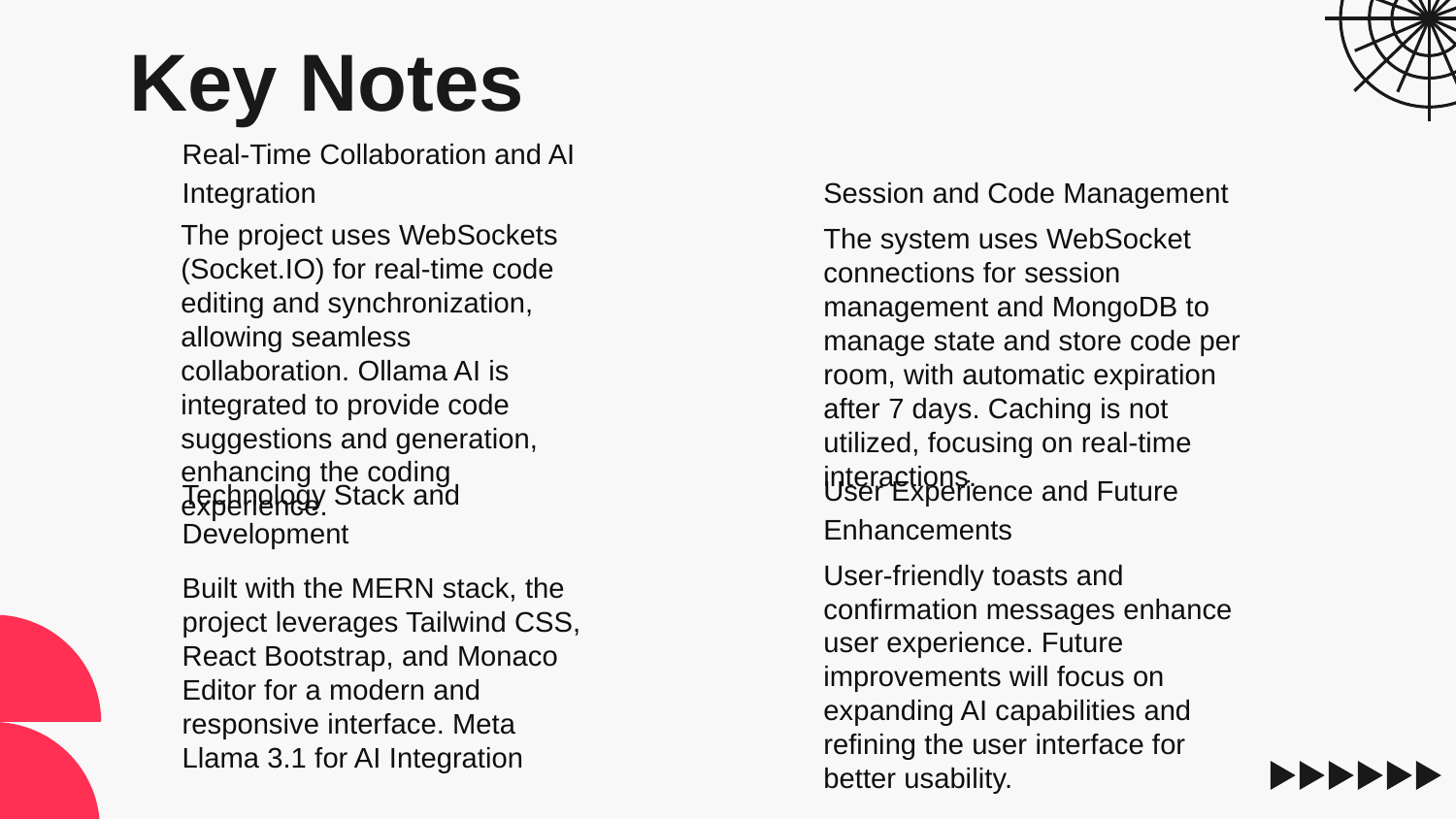

# Key Notes
Real-Time Collaboration and AI Integration
Session and Code Management
The project uses WebSockets (Socket.IO) for real-time code editing and synchronization, allowing seamless collaboration. Ollama AI is integrated to provide code suggestions and generation, enhancing the coding experience.

The system uses WebSocket connections for session management and MongoDB to manage state and store code per room, with automatic expiration after 7 days. Caching is not utilized, focusing on real-time interactions.

User Experience and Future Enhancements
Technology Stack and Development
User-friendly toasts and confirmation messages enhance user experience. Future improvements will focus on expanding AI capabilities and refining the user interface for better usability.

Built with the MERN stack, the project leverages Tailwind CSS, React Bootstrap, and Monaco Editor for a modern and responsive interface. Meta Llama 3.1 for AI Integration